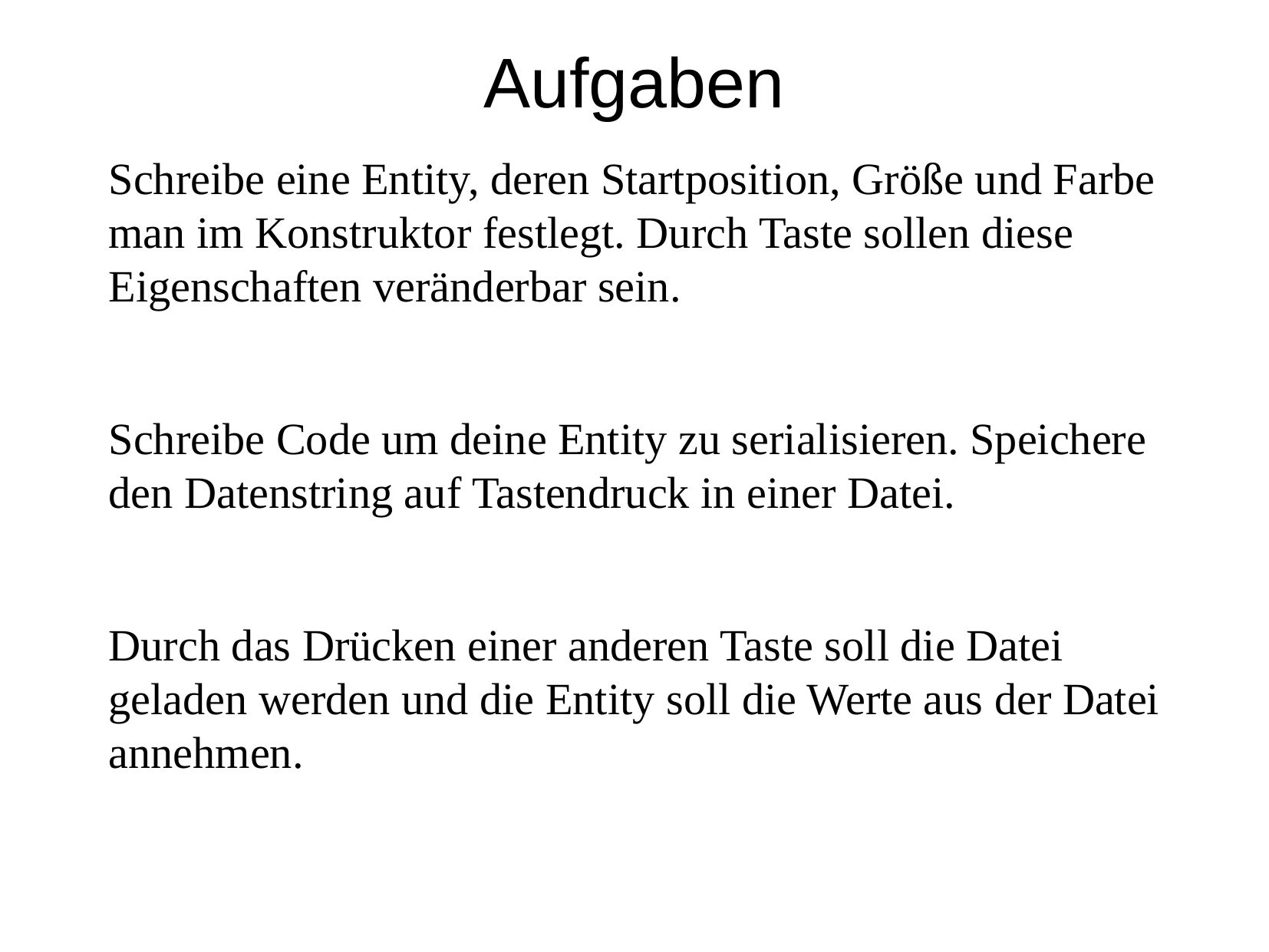

Aufgaben
	Schreibe eine Entity, deren Startposition, Größe und Farbe man im Konstruktor festlegt. Durch Taste sollen diese Eigenschaften veränderbar sein.

	Schreibe Code um deine Entity zu serialisieren. Speichere den Datenstring auf Tastendruck in einer Datei.

	Durch das Drücken einer anderen Taste soll die Datei geladen werden und die Entity soll die Werte aus der Datei annehmen.